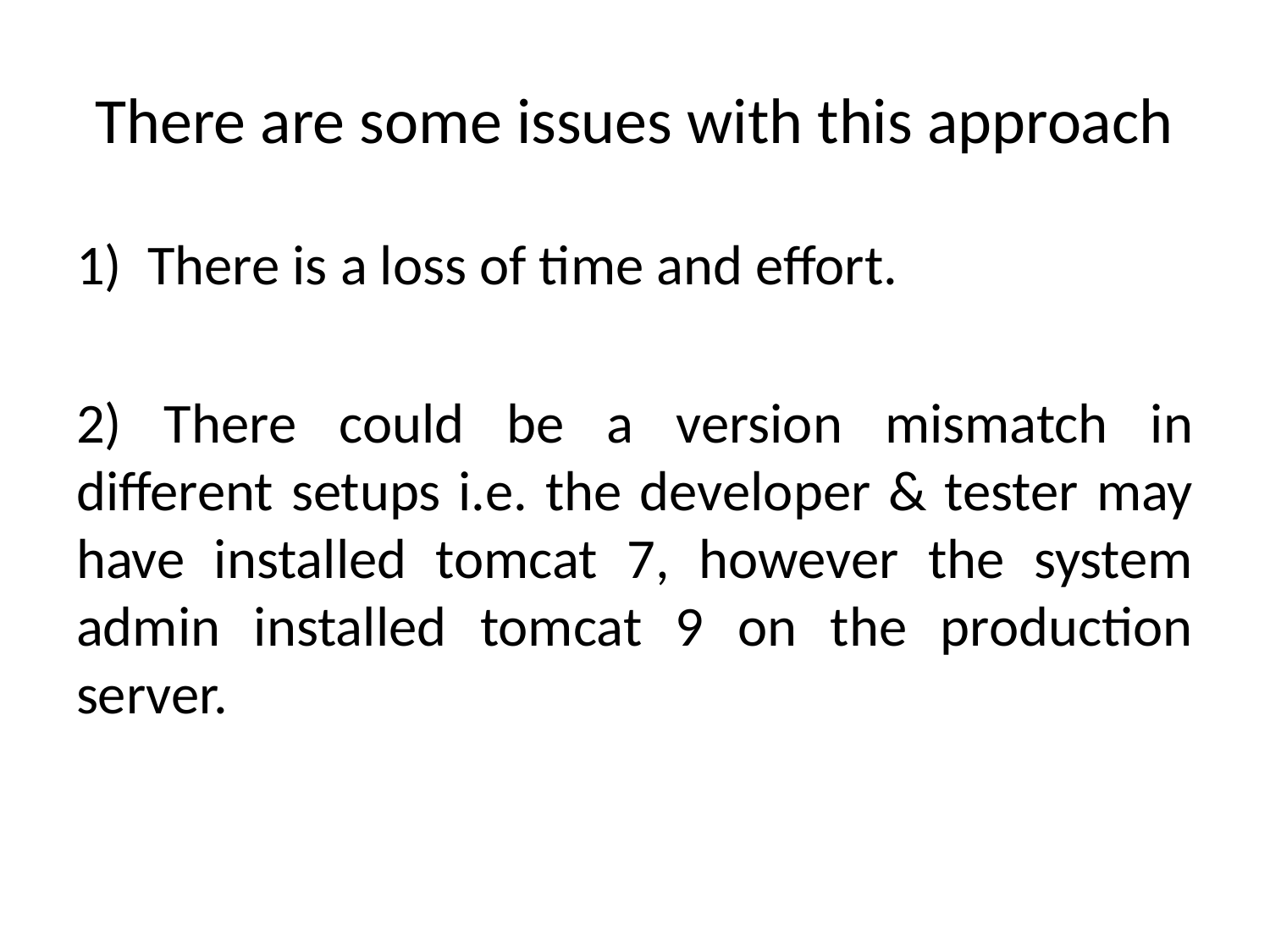

# There are some issues with this approach
There is a loss of time and effort.

2) There could be a version mismatch in different setups i.e. the developer & tester may have installed tomcat 7, however the system admin installed tomcat 9 on the production server.